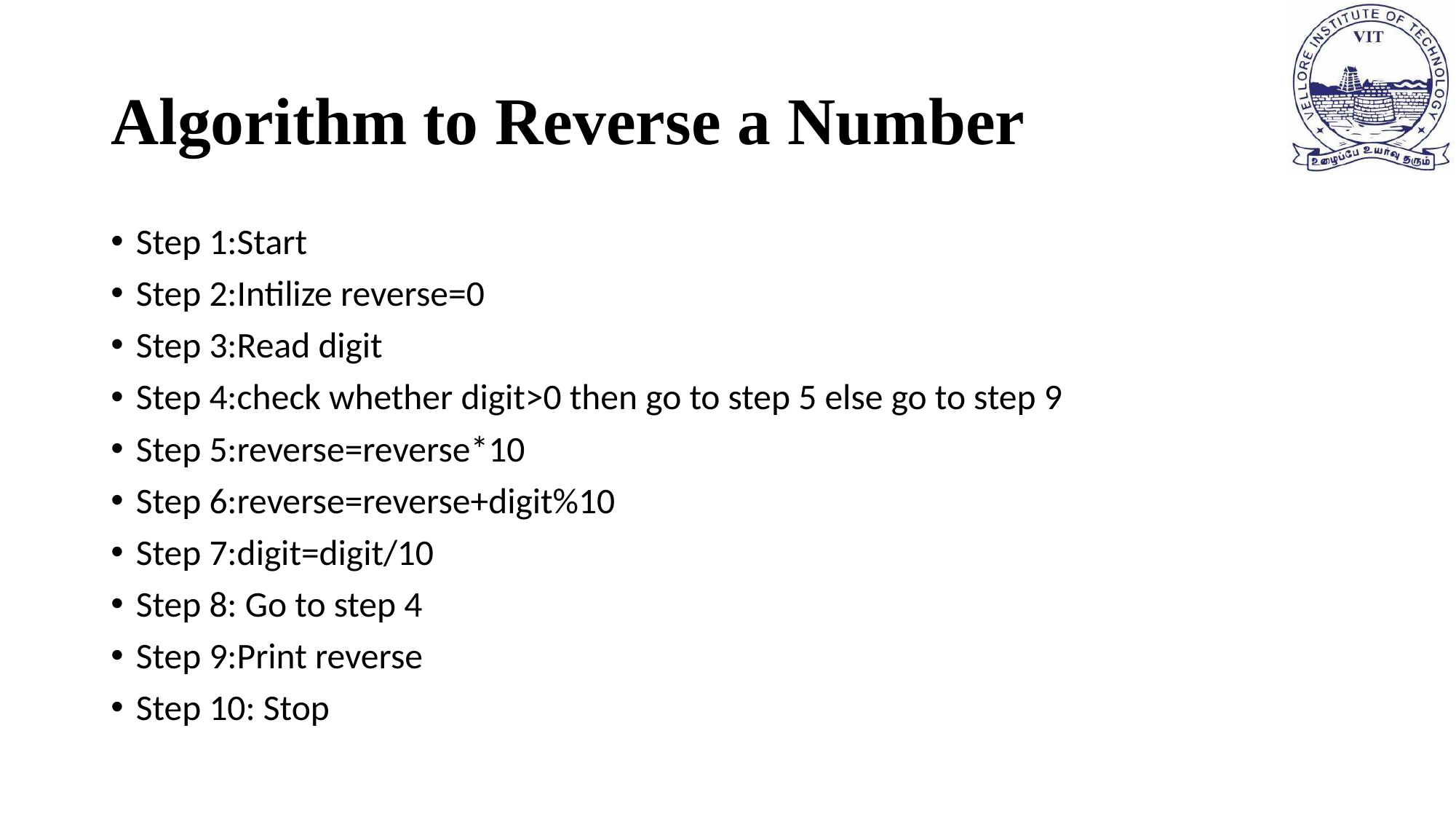

# Algorithm to Reverse a Number
Step 1:Start
Step 2:Intilize reverse=0
Step 3:Read digit
Step 4:check whether digit>0 then go to step 5 else go to step 9
Step 5:reverse=reverse*10
Step 6:reverse=reverse+digit%10
Step 7:digit=digit/10
Step 8: Go to step 4
Step 9:Print reverse
Step 10: Stop